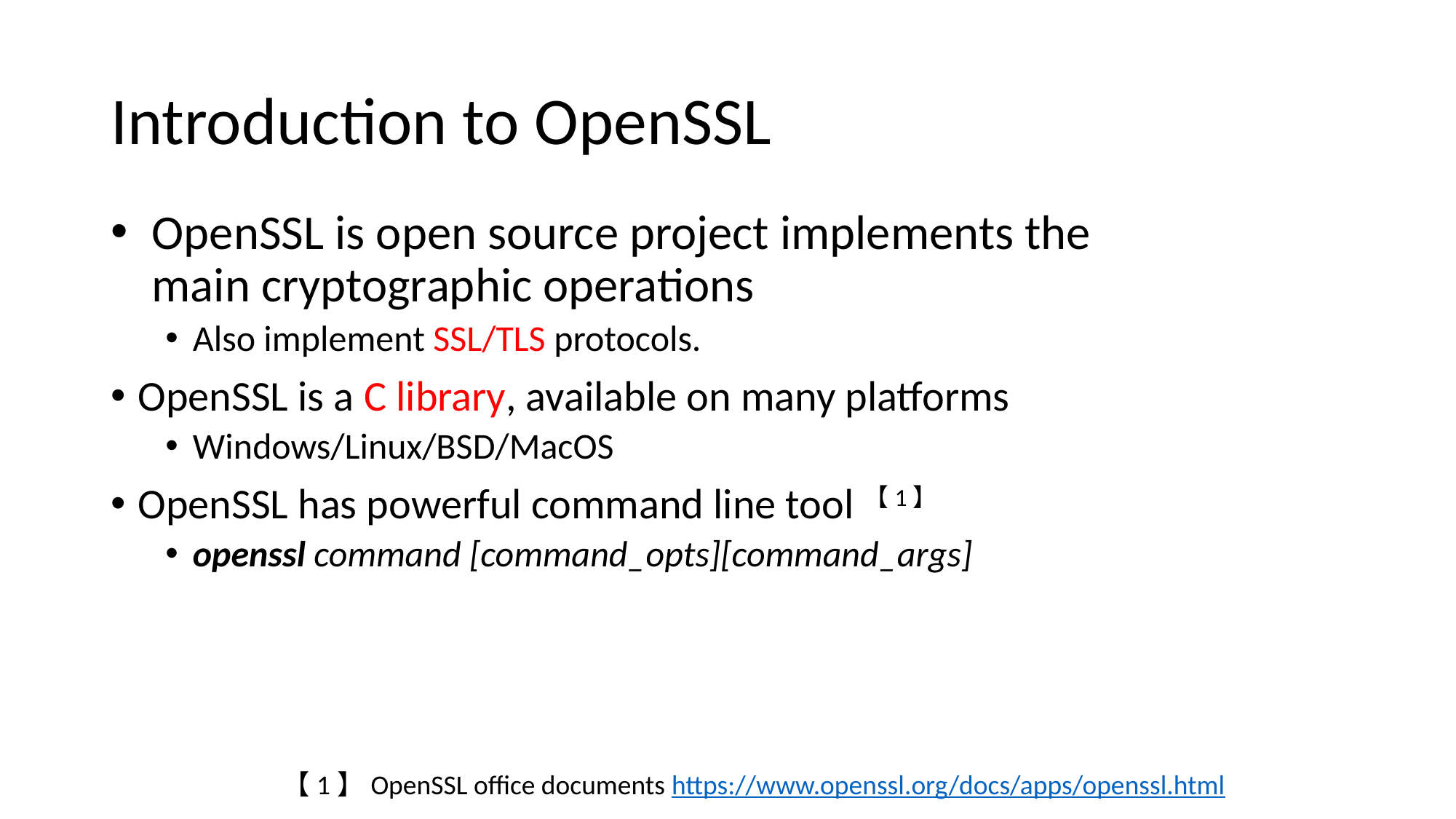

# Introduction to OpenSSL
OpenSSL is open source project implements the main cryptographic operations
Also implement SSL/TLS protocols.
OpenSSL is a C library, available on many platforms
Windows/Linux/BSD/MacOS
OpenSSL has powerful command line tool【1】
openssl command [command_opts][command_args]

【1】OpenSSL office documents https://www.openssl.org/docs/apps/openssl.html